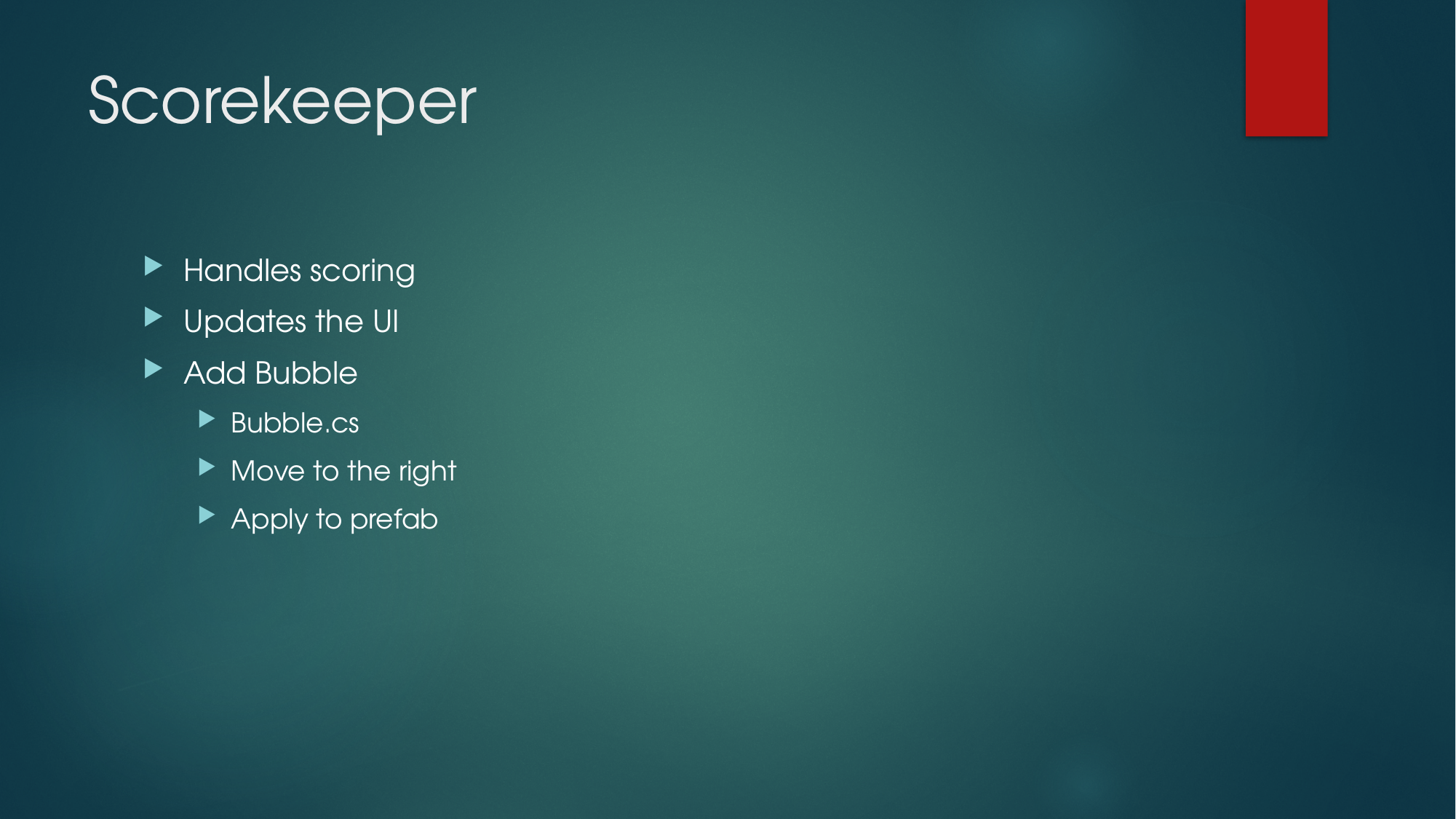

# Scorekeeper
Handles scoring
Updates the UI
Add Bubble
Bubble.cs
Move to the right
Apply to prefab